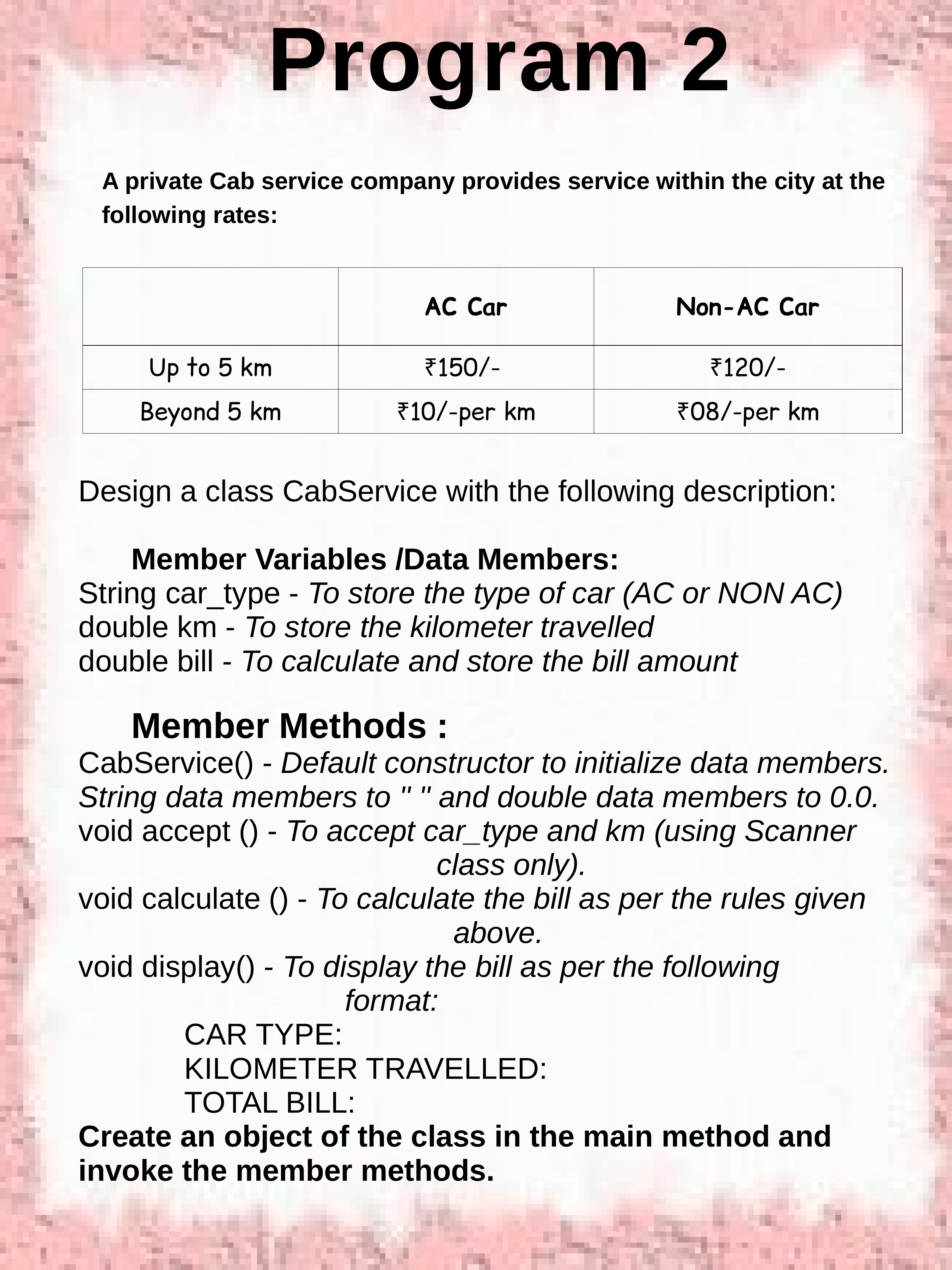

# Program 2
A private Cab service company provides service within the city at the following rates:
|  | AC Car | Non-AC Car |
| --- | --- | --- |
| Up to 5 km | ₹150/- | ₹120/- |
| Beyond 5 km | ₹10/-per km | ₹08/-per km |
Design a class CabService with the following description:

	Member Variables /Data Members:
String car_type - To store the type of car (AC or NON AC)
double km - To store the kilometer travelled
double bill - To calculate and store the bill amount

	Member Methods :
CabService() - Default constructor to initialize data members.
String data members to '' '' and double data members to 0.0.
void accept () - To accept car_type and km (using Scanner                                               class only).
void calculate () - To calculate the bill as per the rules given                                                 above.
void display() - To display the bill as per the following                                              format:
		CAR TYPE:
		KILOMETER TRAVELLED:
		TOTAL BILL:
Create an object of the class in the main method and invoke the member methods.